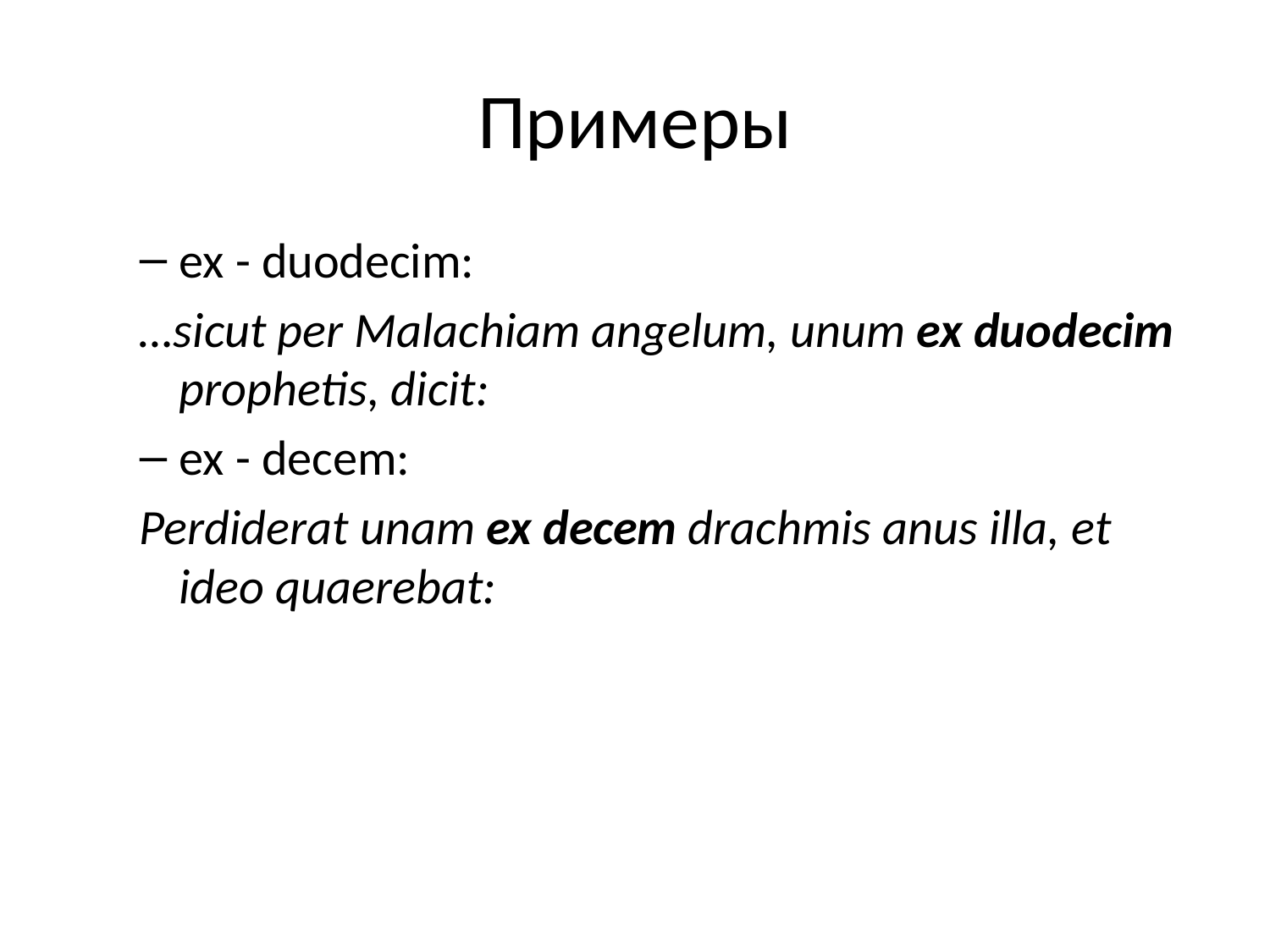

Примеры
ex - duodecim:
…sicut per Malachiam angelum, unum ex duodecim prophetis, dicit:
ex - decem:
Perdiderat unam ex decem drachmis anus illa, et ideo quaerebat: